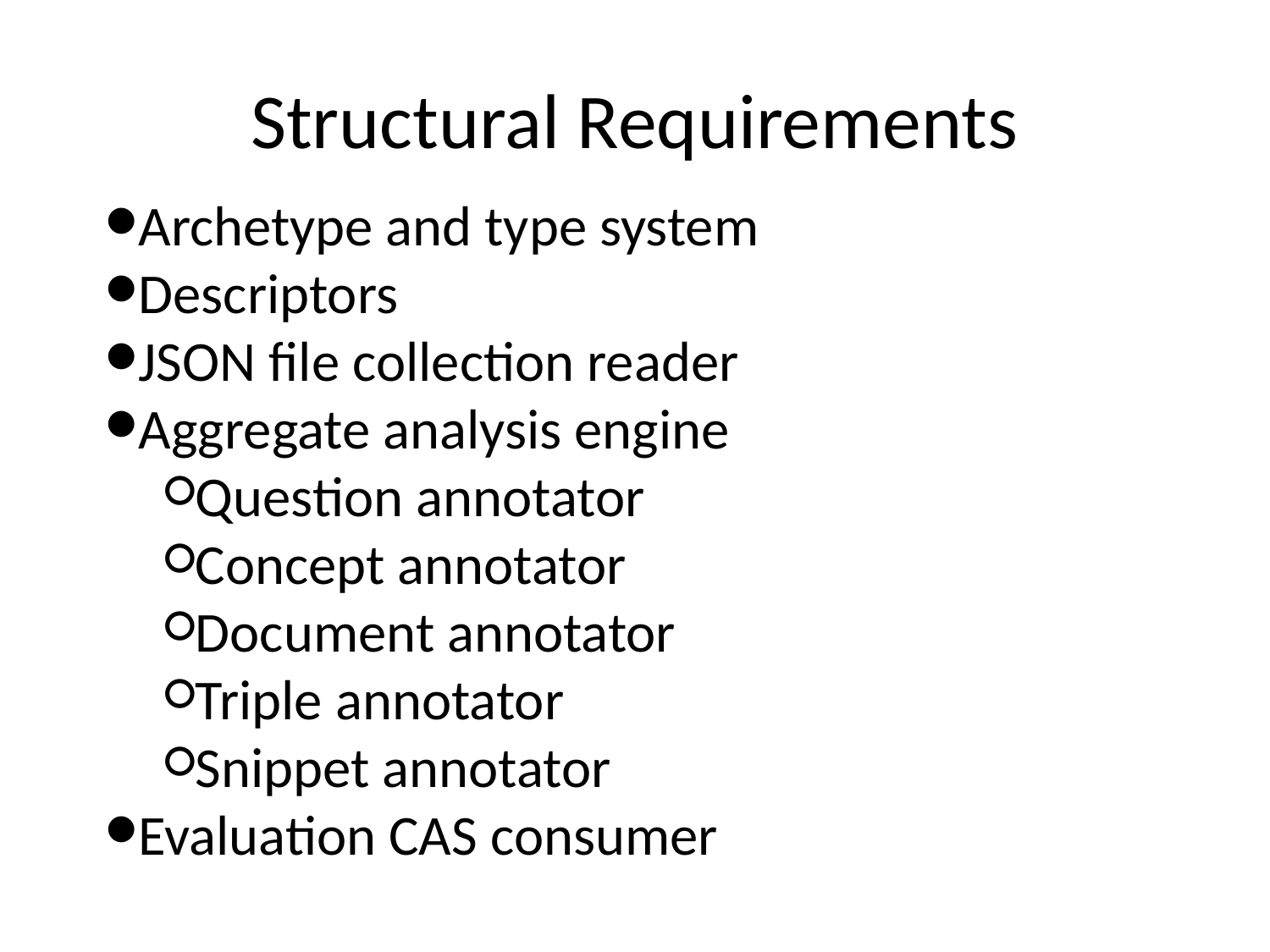

# Structural Requirements
Archetype and type system
Descriptors
JSON file collection reader
Aggregate analysis engine
Question annotator
Concept annotator
Document annotator
Triple annotator
Snippet annotator
Evaluation CAS consumer